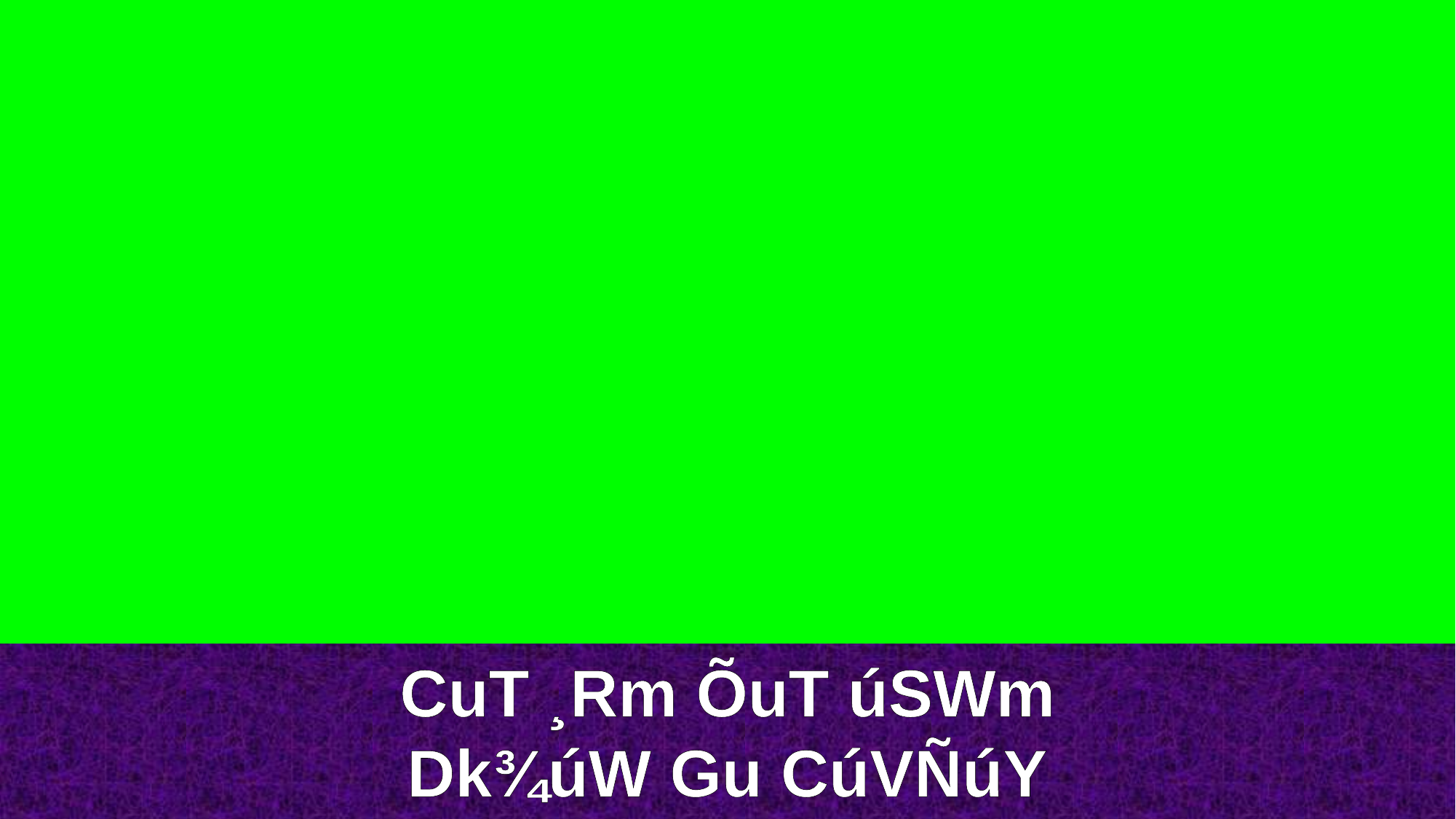

CuT ¸Rm ÕuT úSWm
Dk¾úW Gu CúVÑúY